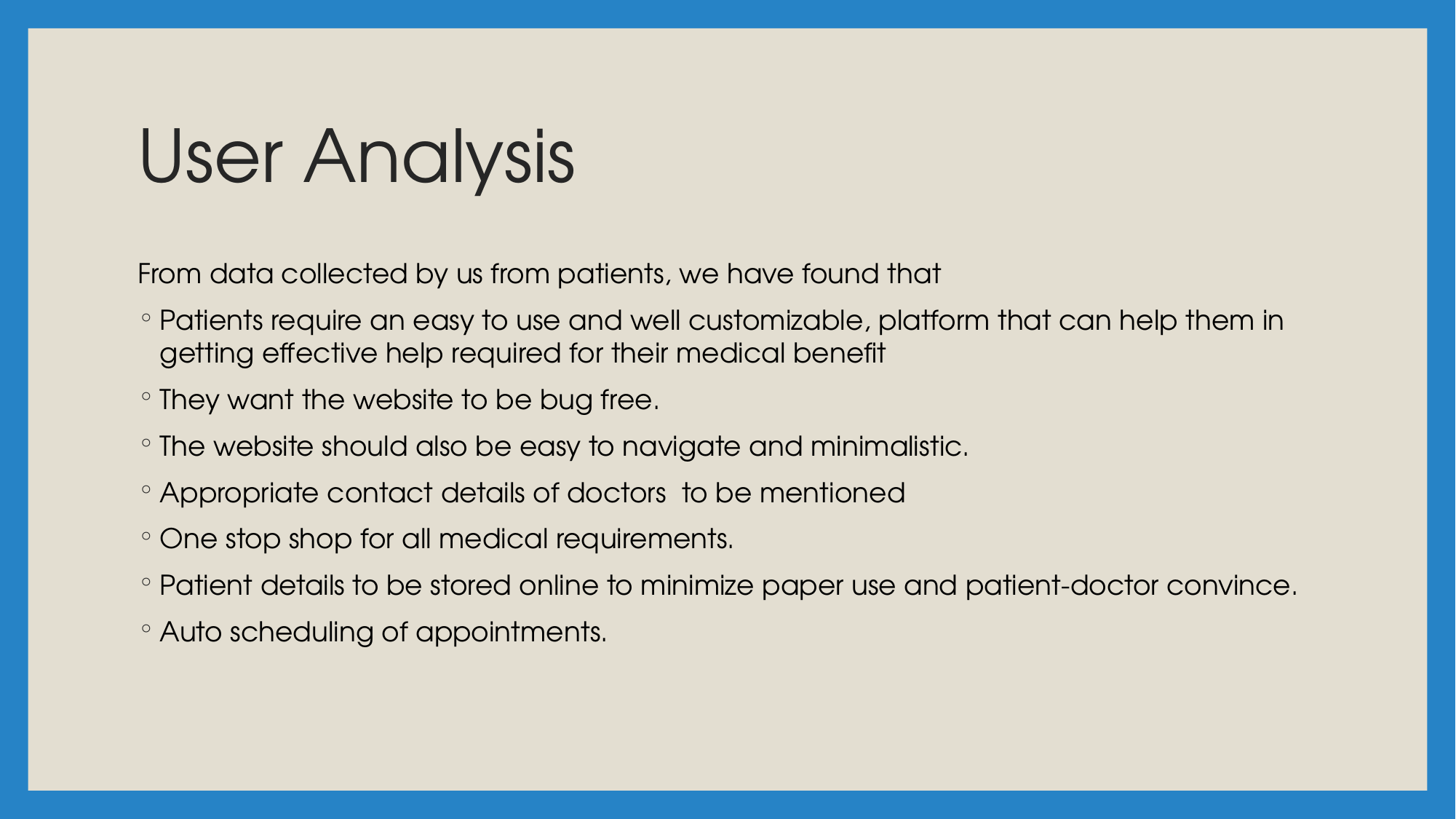

# User Analysis
From data collected by us from patients, we have found that
Patients require an easy to use and well customizable, platform that can help them in getting effective help required for their medical benefit
They want the website to be bug free.
The website should also be easy to navigate and minimalistic.
Appropriate contact details of doctors  to be mentioned
One stop shop for all medical requirements.
Patient details to be stored online to minimize paper use and patient-doctor convince.
Auto scheduling of appointments.